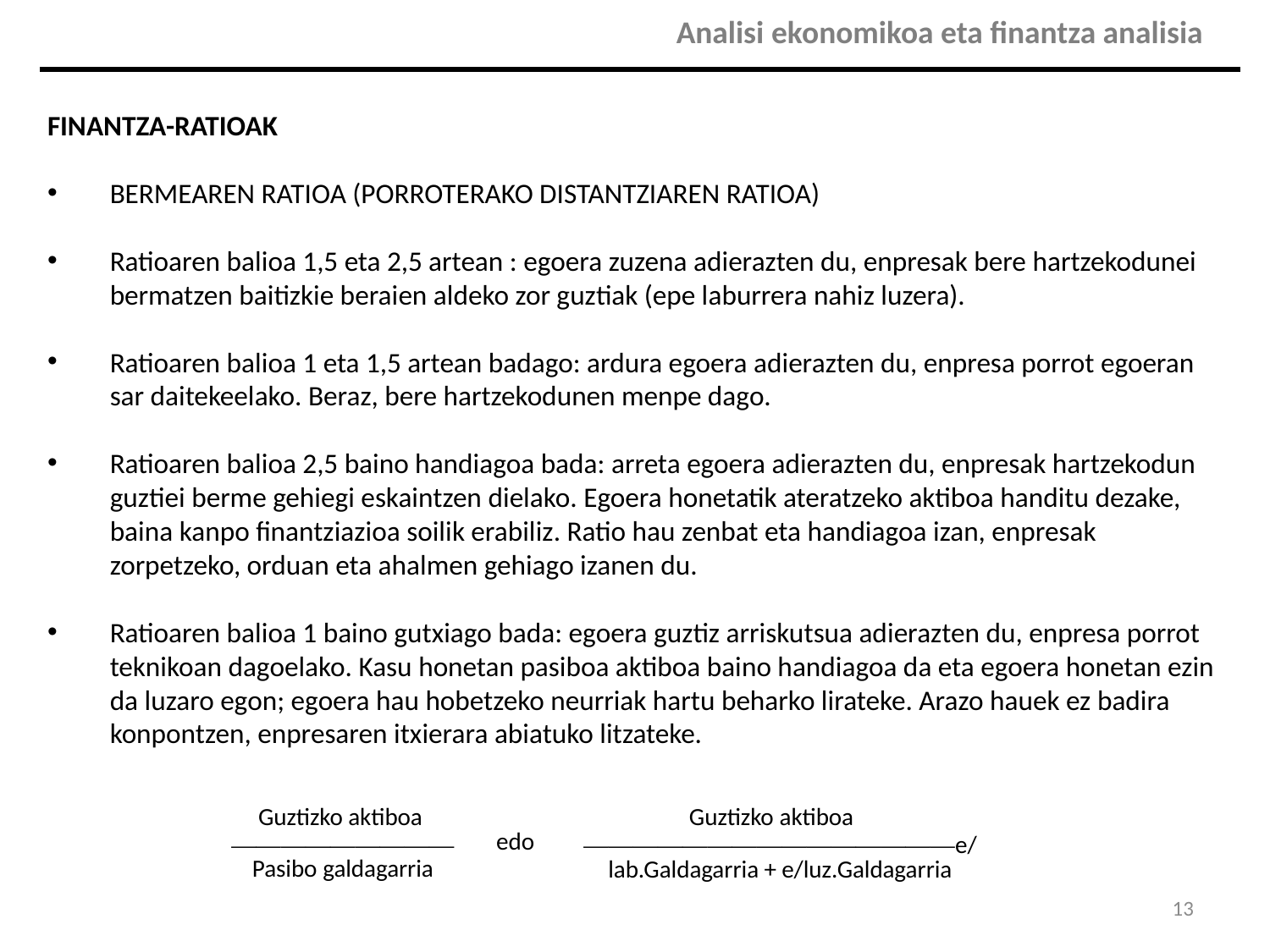

|  | Analisi ekonomikoa eta finantza analisia |
| --- | --- |
FINANTZA-RATIOAK

BERMEAREN RATIOA (PORROTERAKO DISTANTZIAREN RATIOA)

Ratioaren balioa 1,5 eta 2,5 artean : egoera zuzena adierazten du, enpresak bere hartzekodunei bermatzen baitizkie beraien aldeko zor guztiak (epe laburrera nahiz luzera).

Ratioaren balioa 1 eta 1,5 artean badago: ardura egoera adierazten du, enpresa porrot egoeran sar daitekeelako. Beraz, bere hartzekodunen menpe dago.

Ratioaren balioa 2,5 baino handiagoa bada: arreta egoera adierazten du, enpresak hartzekodun guztiei berme gehiegi eskaintzen dielako. Egoera honetatik ateratzeko aktiboa handitu dezake, baina kanpo finantziazioa soilik erabiliz. Ratio hau zenbat eta handiagoa izan, enpresak zorpetzeko, orduan eta ahalmen gehiago izanen du.

Ratioaren balioa 1 baino gutxiago bada: egoera guztiz arriskutsua adierazten du, enpresa porrot teknikoan dagoelako. Kasu honetan pasiboa aktiboa baino handiagoa da eta egoera honetan ezin da luzaro egon; egoera hau hobetzeko neurriak hartu beharko lirateke. Arazo hauek ez badira konpontzen, enpresaren itxierara abiatuko litzateke.
| Guztizko aktiboa |  | Guztizko aktiboa |
| --- | --- | --- |
| —————————Pasibo galdagarria | edo | ———————————————e/lab.Galdagarria + e/luz.Galdagarria |
13